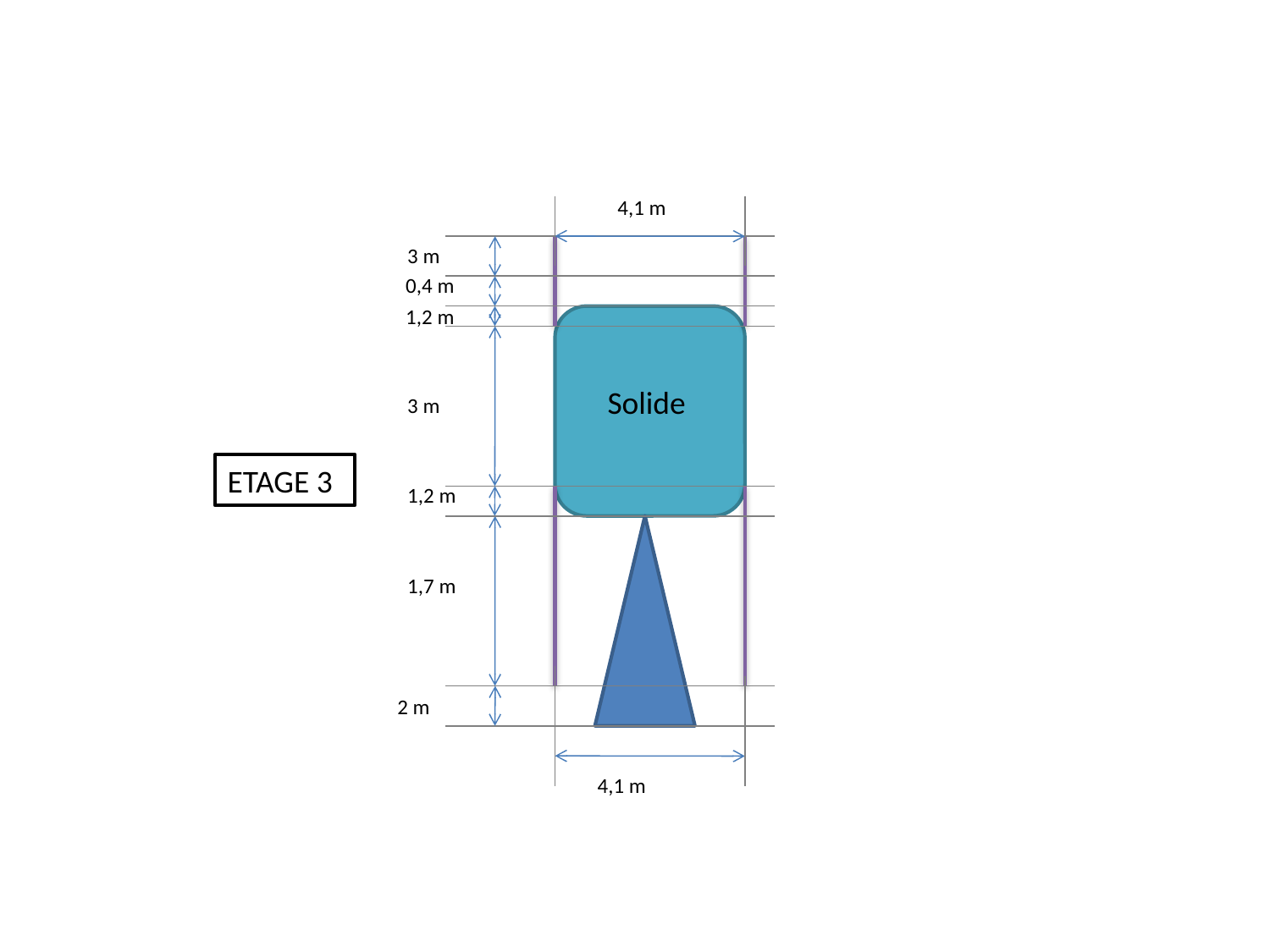

4,1 m
3 m
0,4 m
1,2 m

Solide
3 m
ETAGE 3
1,2 m

1,7 m
2 m
4,1 m